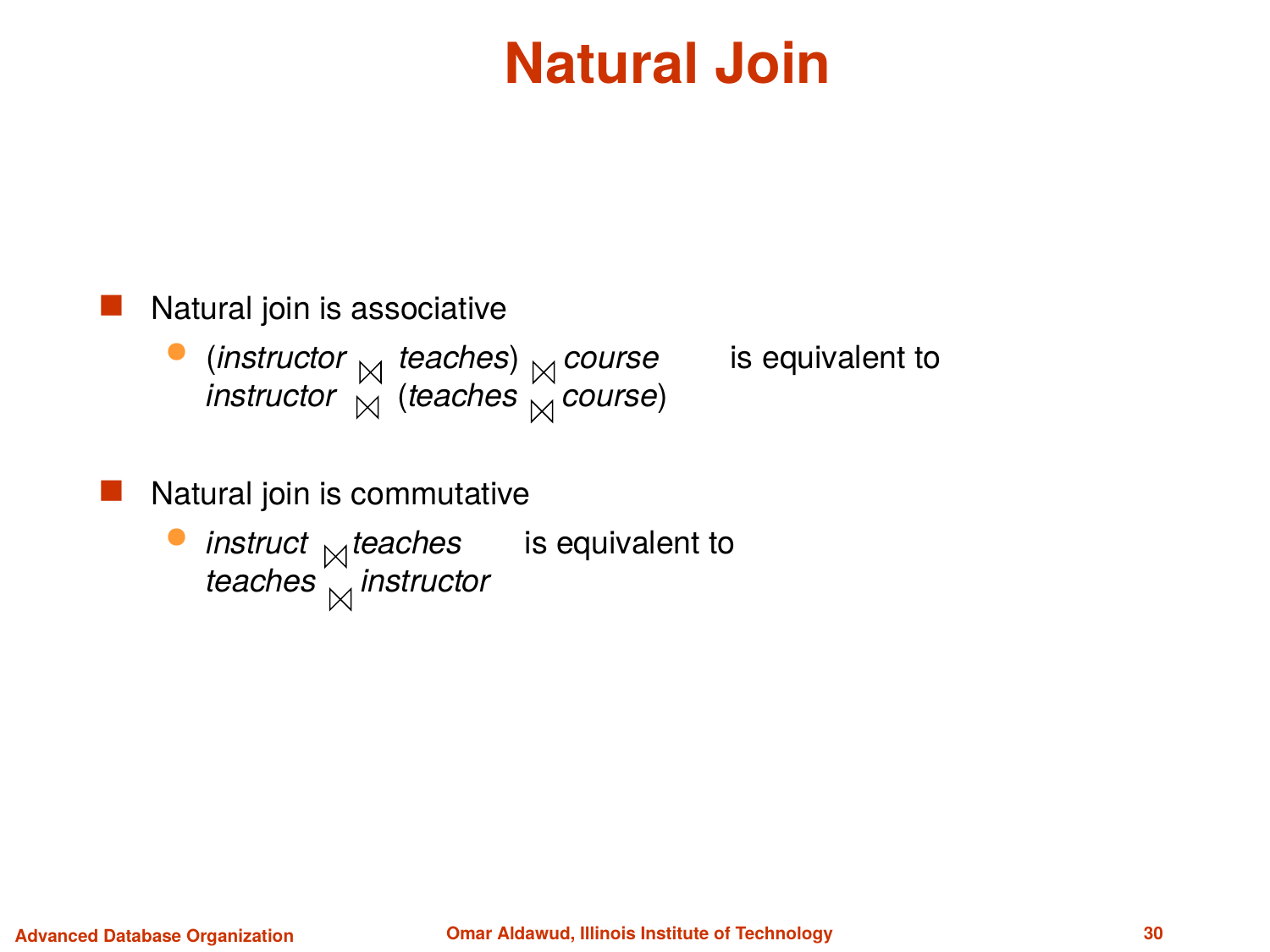

# Natural Join

Natural join is associative
(instructor      teaches)     course        is equivalent to
instructor       (teaches     course)

Natural join is commutative
instruct     teaches       is equivalent to
teaches     instructor